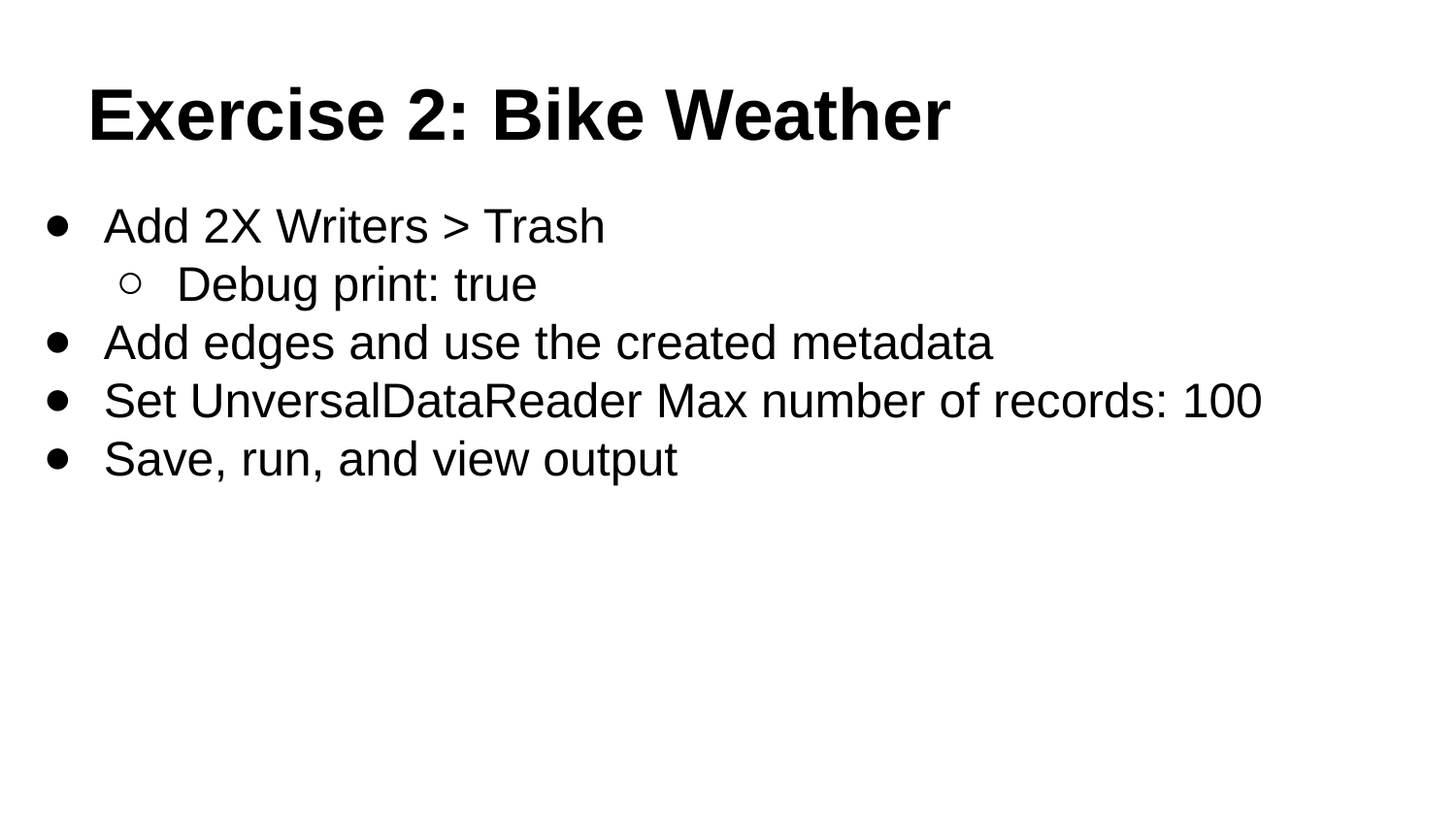

# Exercise 2: Bike Weather
Add 2X Writers > Trash
Debug print: true
Add edges and use the created metadata
Set UnversalDataReader Max number of records: 100
Save, run, and view output